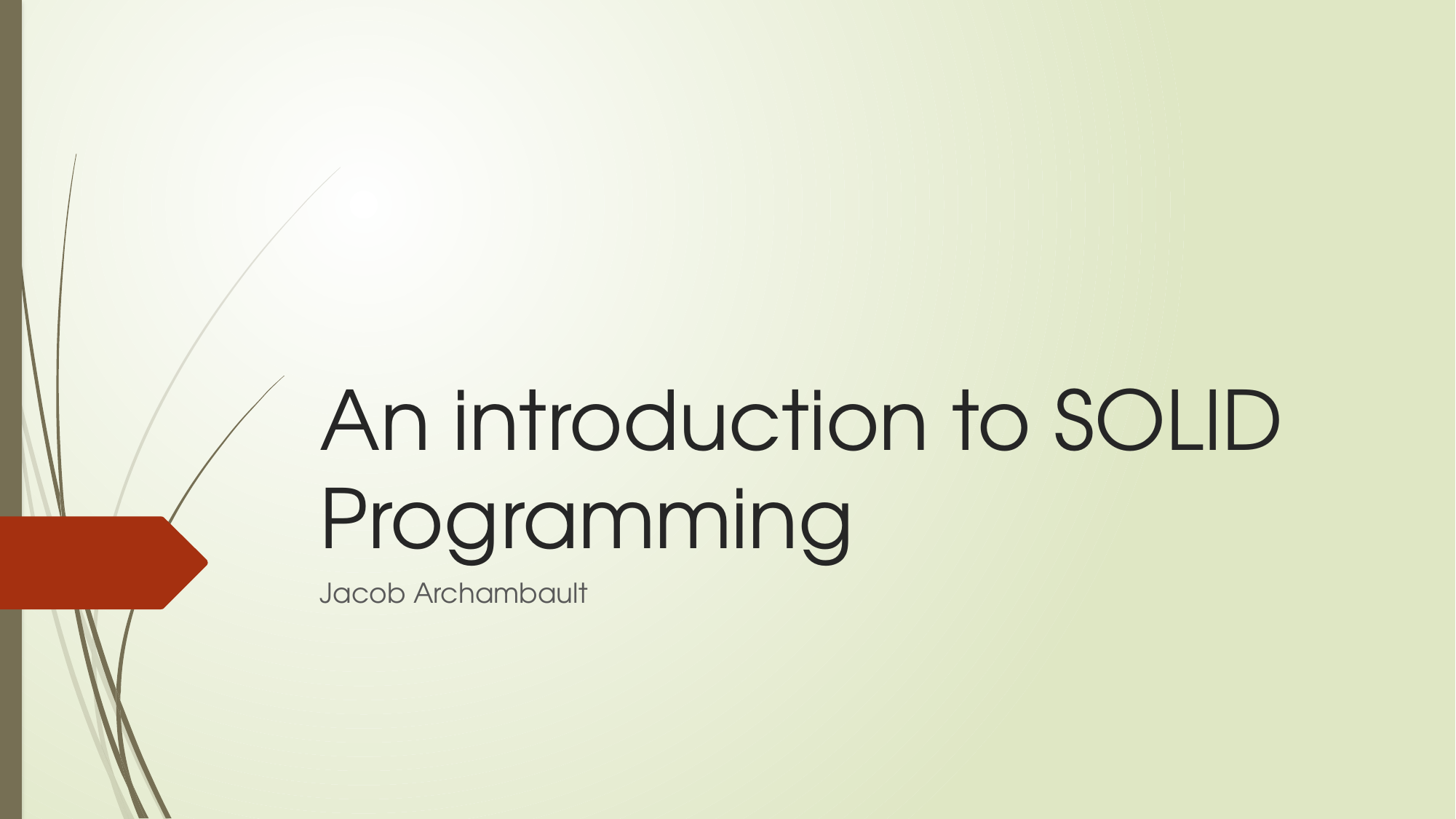

# An introduction to SOLID Programming
Jacob Archambault